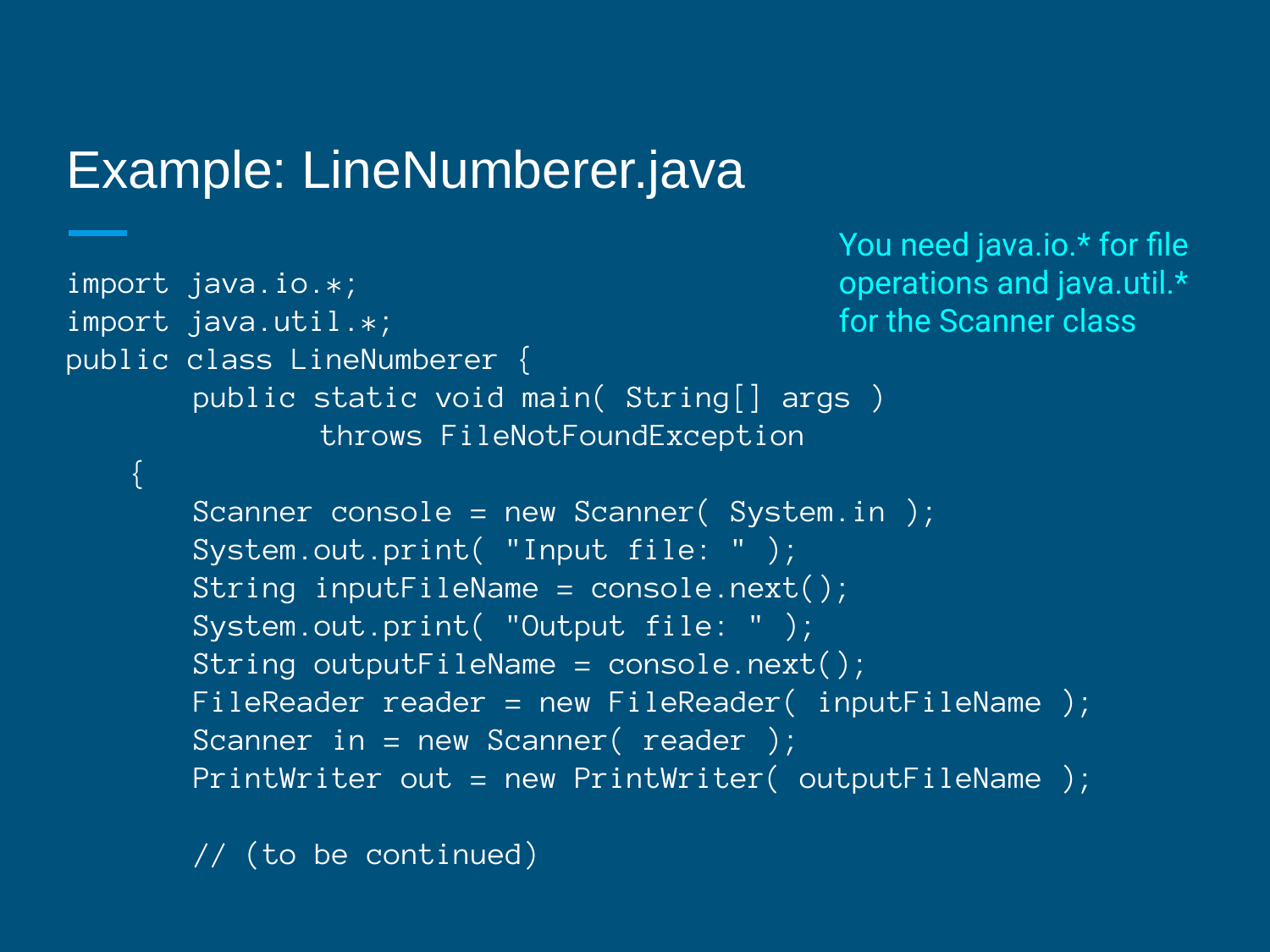

# Example: LineNumberer.java
You need java.io.* for file operations and java.util.* for the Scanner class
import java.io.*;
import java.util.*;
public class LineNumberer {
	public static void main( String[] args )
		throws FileNotFoundException
{
	Scanner console = new Scanner( System.in );
	System.out.print( "Input file: " );
	String inputFileName = console.next();
	System.out.print( "Output file: " );
	String outputFileName = console.next();
	FileReader reader = new FileReader( inputFileName );
Scanner in = new Scanner( reader );
PrintWriter out = new PrintWriter( outputFileName );

	// (to be continued)